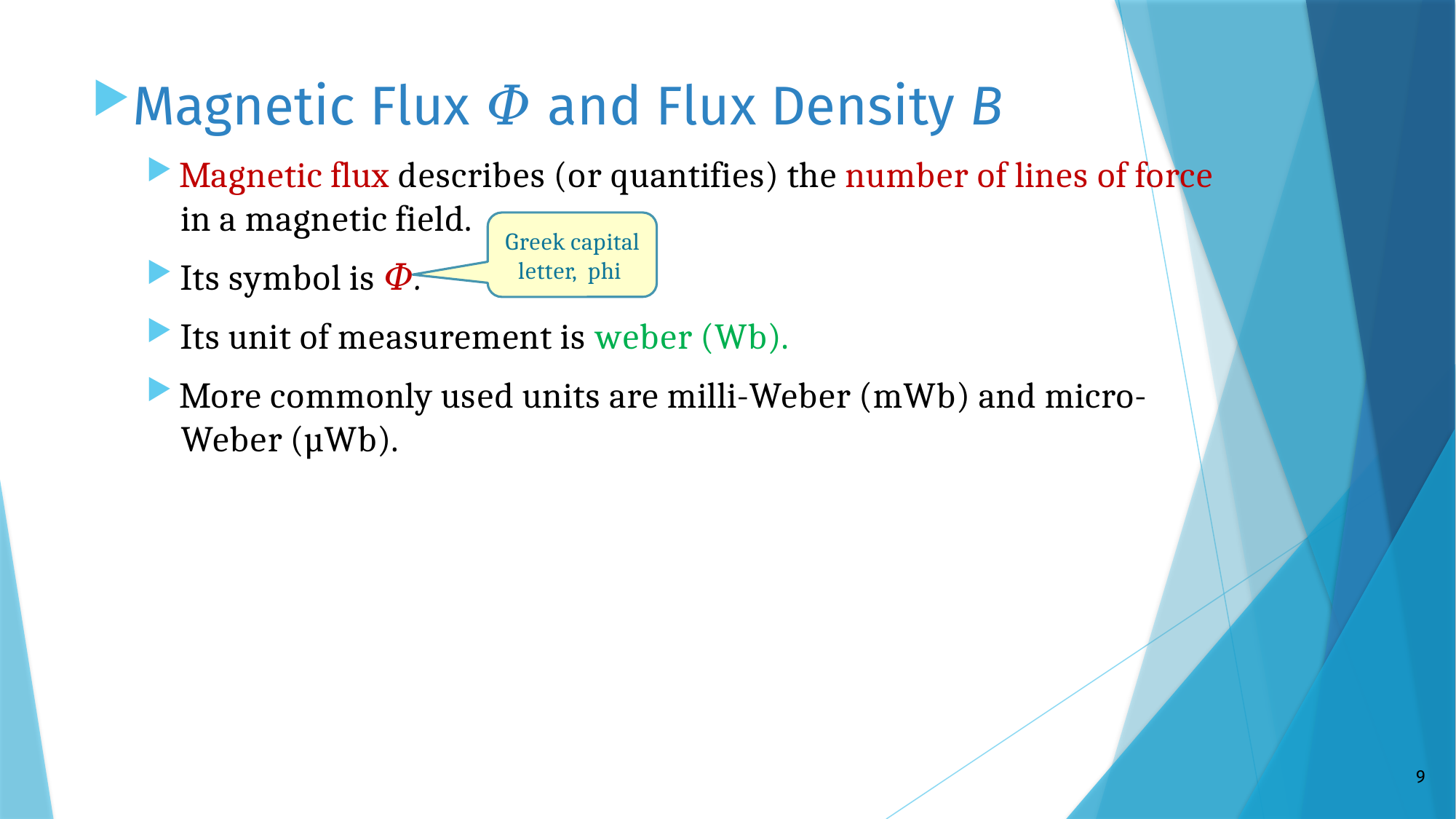

Magnetic Flux 𝛷 and Flux Density B
Magnetic flux describes (or quantifies) the number of lines of force in a magnetic field.
Its symbol is 𝛷.
Its unit of measurement is weber (Wb).
More commonly used units are milli-Weber (mWb) and micro-Weber (µWb).
Greek capital letter,  phi

9